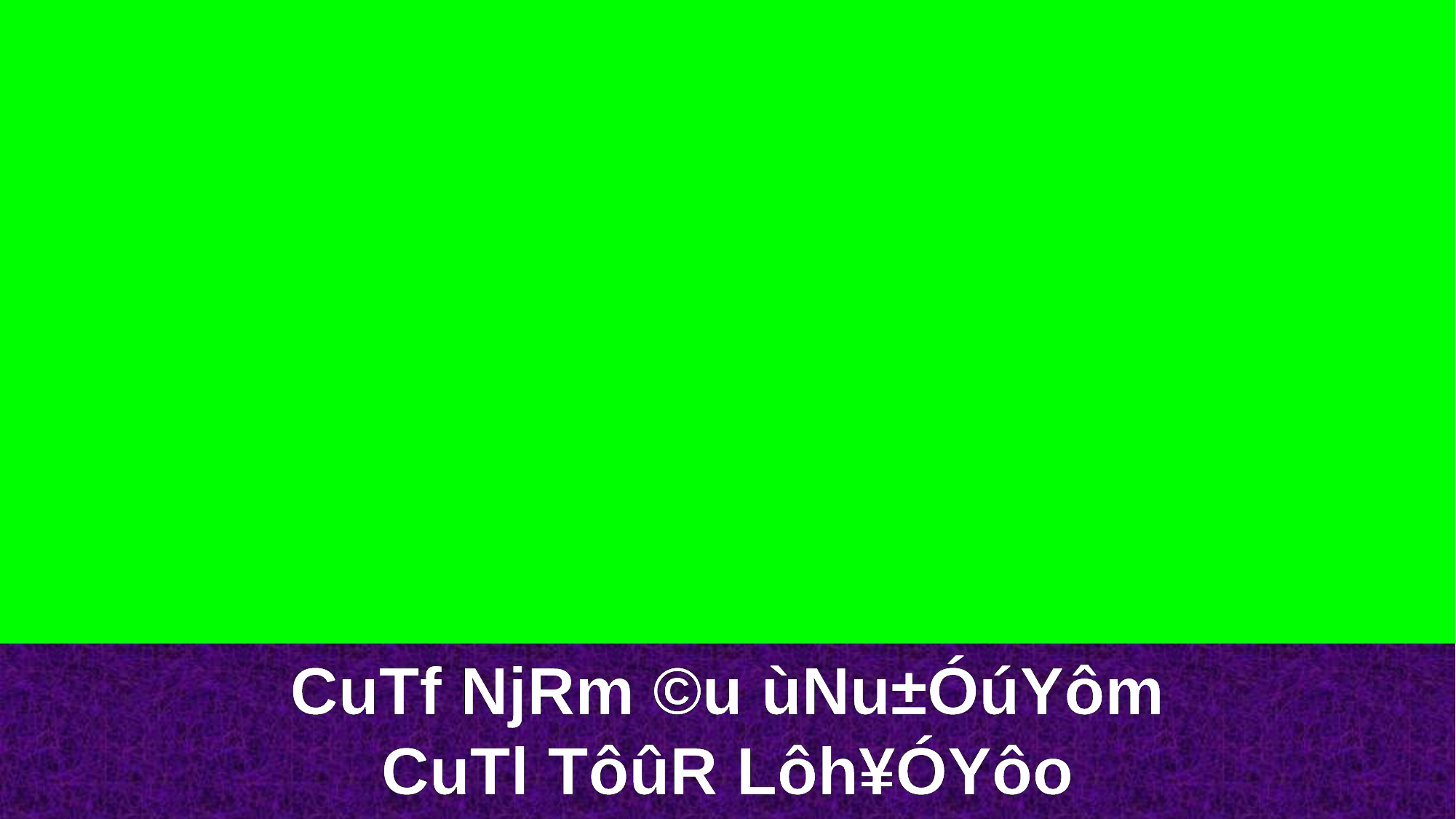

CuTf NjRm ©u ùNu±ÓúYôm CuTl TôûR Lôh¥ÓYôo